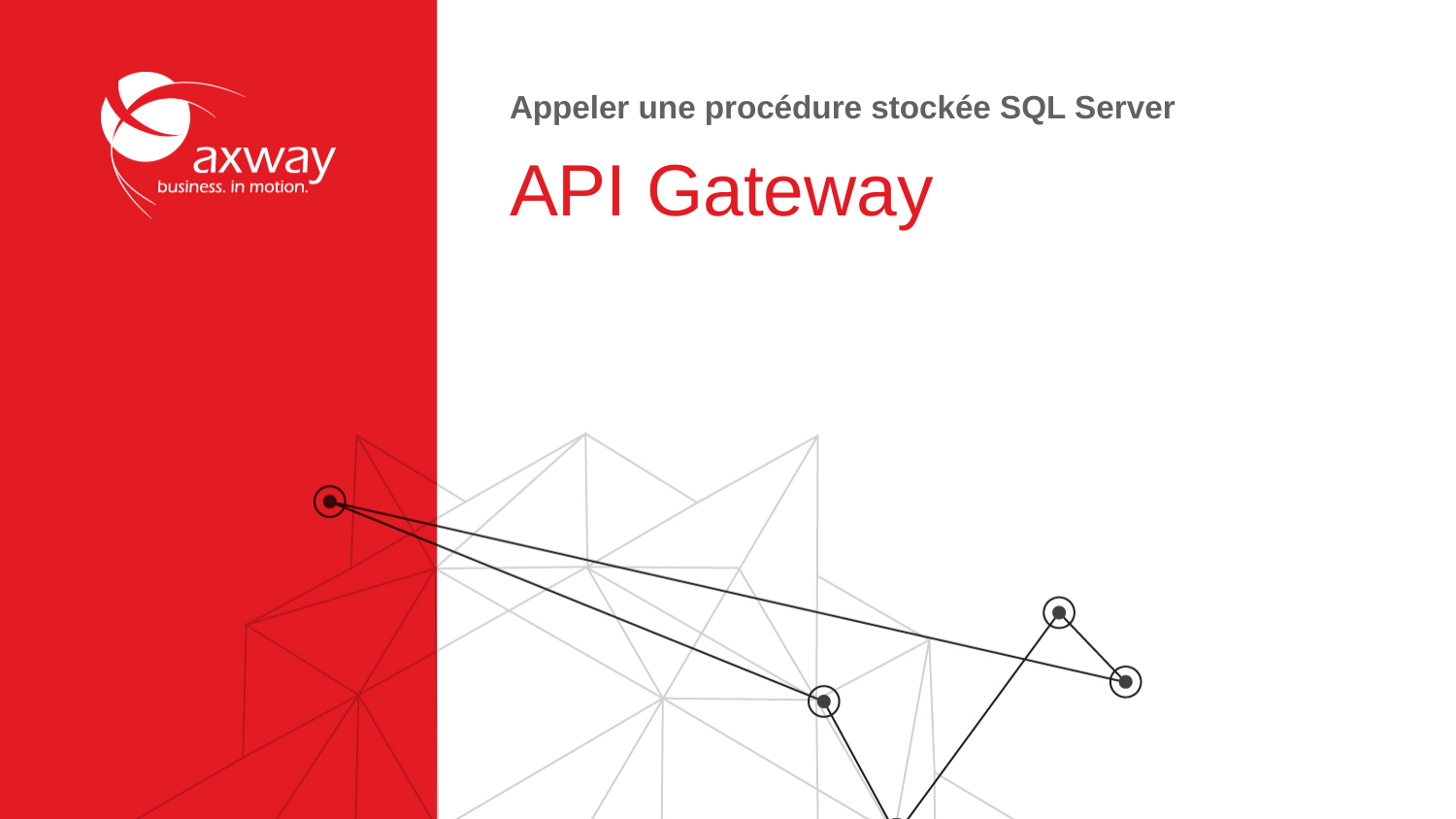

# Appeler une procédure stockée SQL Server
API Gateway
1